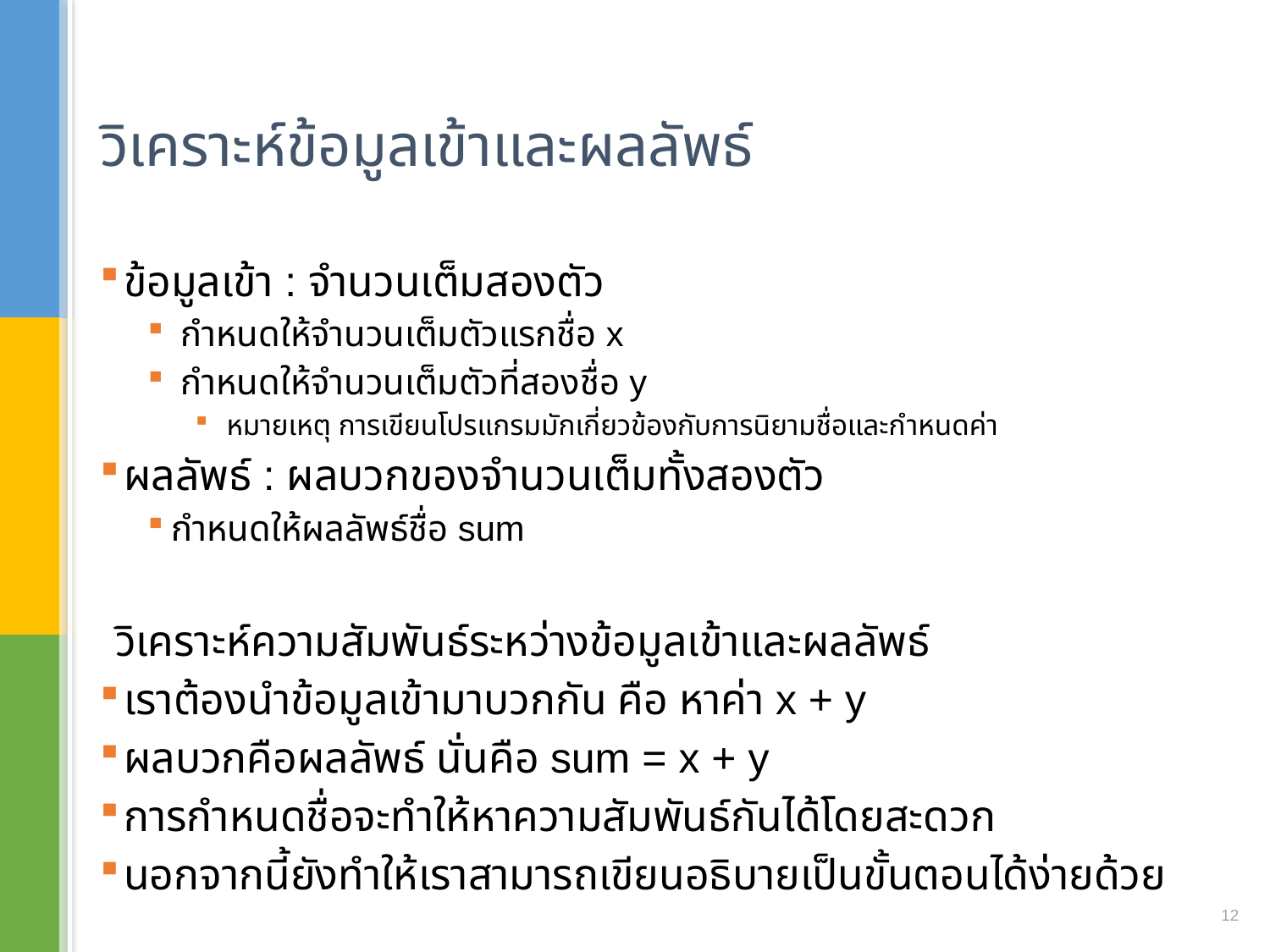

# วิเคราะห์ข้อมูลเข้าและผลลัพธ์
ข้อมูลเข้า : จํานวนเต็มสองตัว
 กําหนดให้จํานวนเต็มตัวแรกชื่อ x
 กําหนดให้จํานวนเต็มตัวที่สองชื่อ y
 หมายเหตุ การเขียนโปรแกรมมักเกี่ยวข้องกับการนิยามชื่อและกําหนดค่า
ผลลัพธ์ : ผลบวกของจํานวนเต็มทั้งสองตัว
กําหนดให้ผลลัพธ์ชื่อ sum

วิเคราะห์ความสัมพันธ์ระหว่างข้อมูลเข้าและผลลัพธ์
เราต้องนําข้อมูลเข้ามาบวกกัน คือ หาค่า x + y
ผลบวกคือผลลัพธ์ นั่นคือ sum = x + y
การกําหนดชื่อจะทําให้หาความสัมพันธ์กันได้โดยสะดวก
นอกจากนี้ยังทําให้เราสามารถเขียนอธิบายเป็นขั้นตอนได้ง่ายด้วย
12